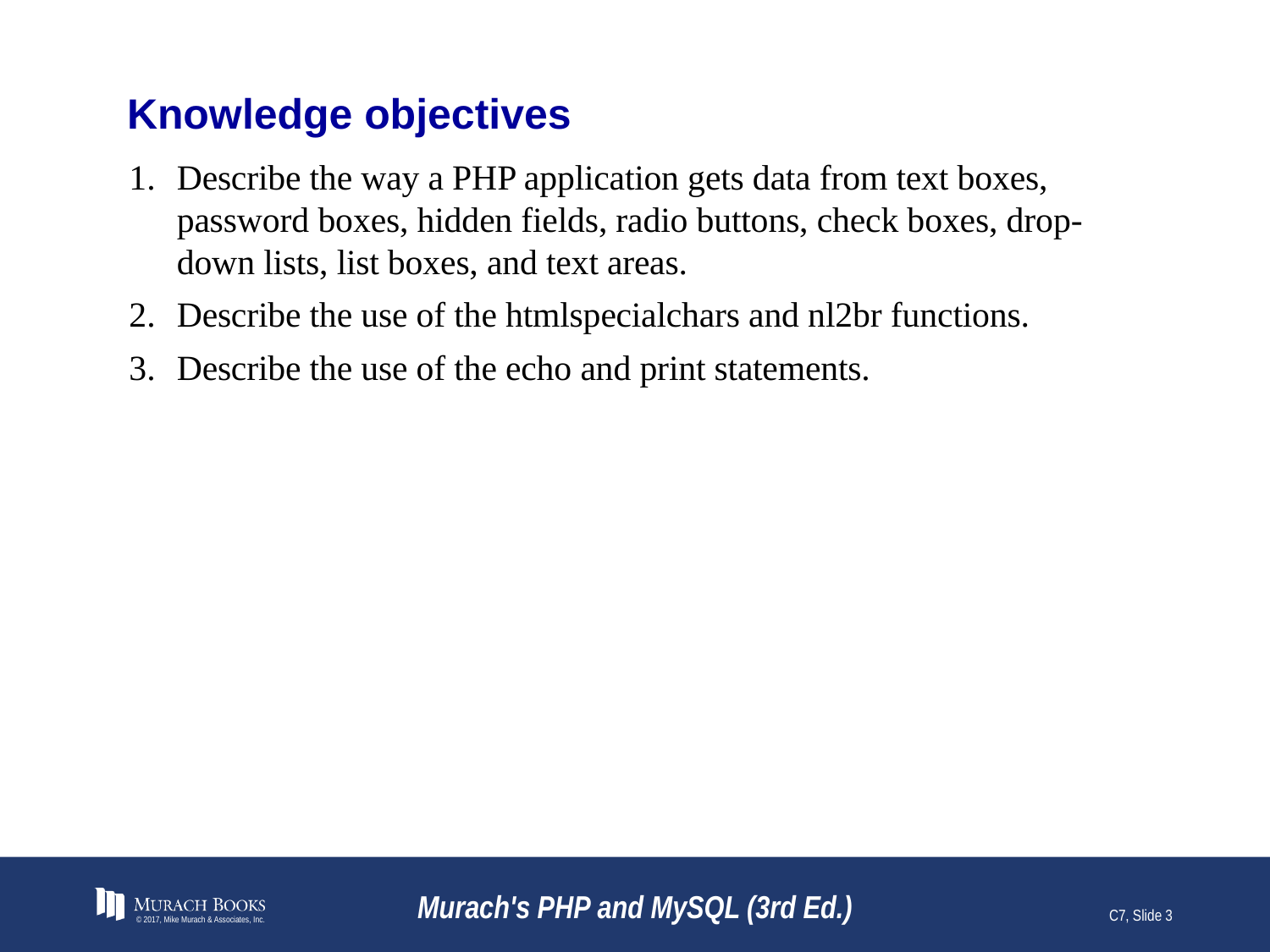

# Knowledge objectives
Describe the way a PHP application gets data from text boxes, password boxes, hidden fields, radio buttons, check boxes, drop-down lists, list boxes, and text areas.
Describe the use of the htmlspecialchars and nl2br functions.
Describe the use of the echo and print statements.

© 2017, Mike Murach & Associates, Inc.
Murach's PHP and MySQL (3rd Ed.)

C7, Slide 3